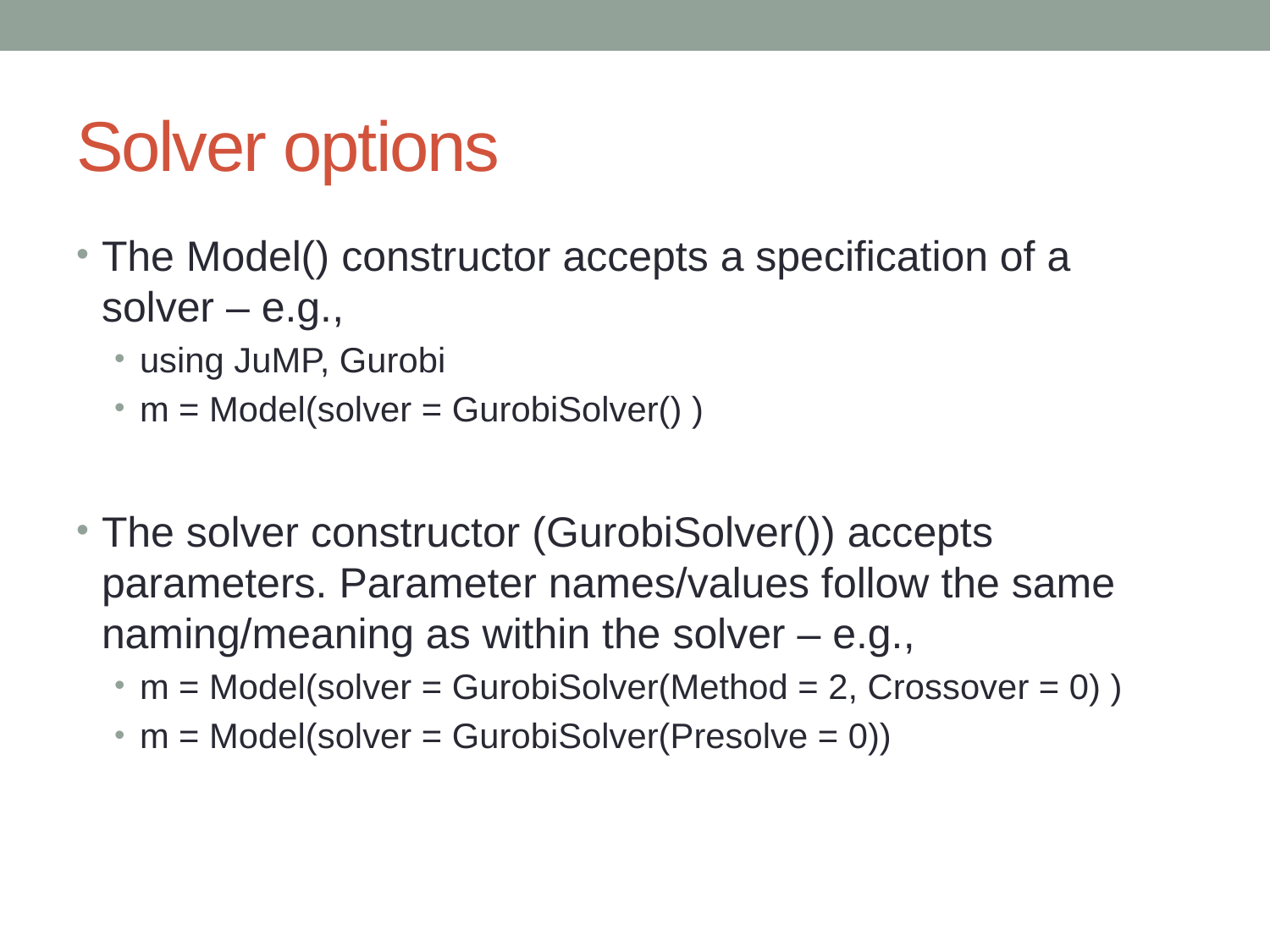

# Solver options
The Model() constructor accepts a specification of a solver – e.g.,
using JuMP, Gurobi
m = Model(solver = GurobiSolver() )

The solver constructor (GurobiSolver()) accepts parameters. Parameter names/values follow the same naming/meaning as within the solver – e.g.,
m = Model(solver = GurobiSolver(Method = 2, Crossover = 0) )
m = Model(solver = GurobiSolver(Presolve = 0))